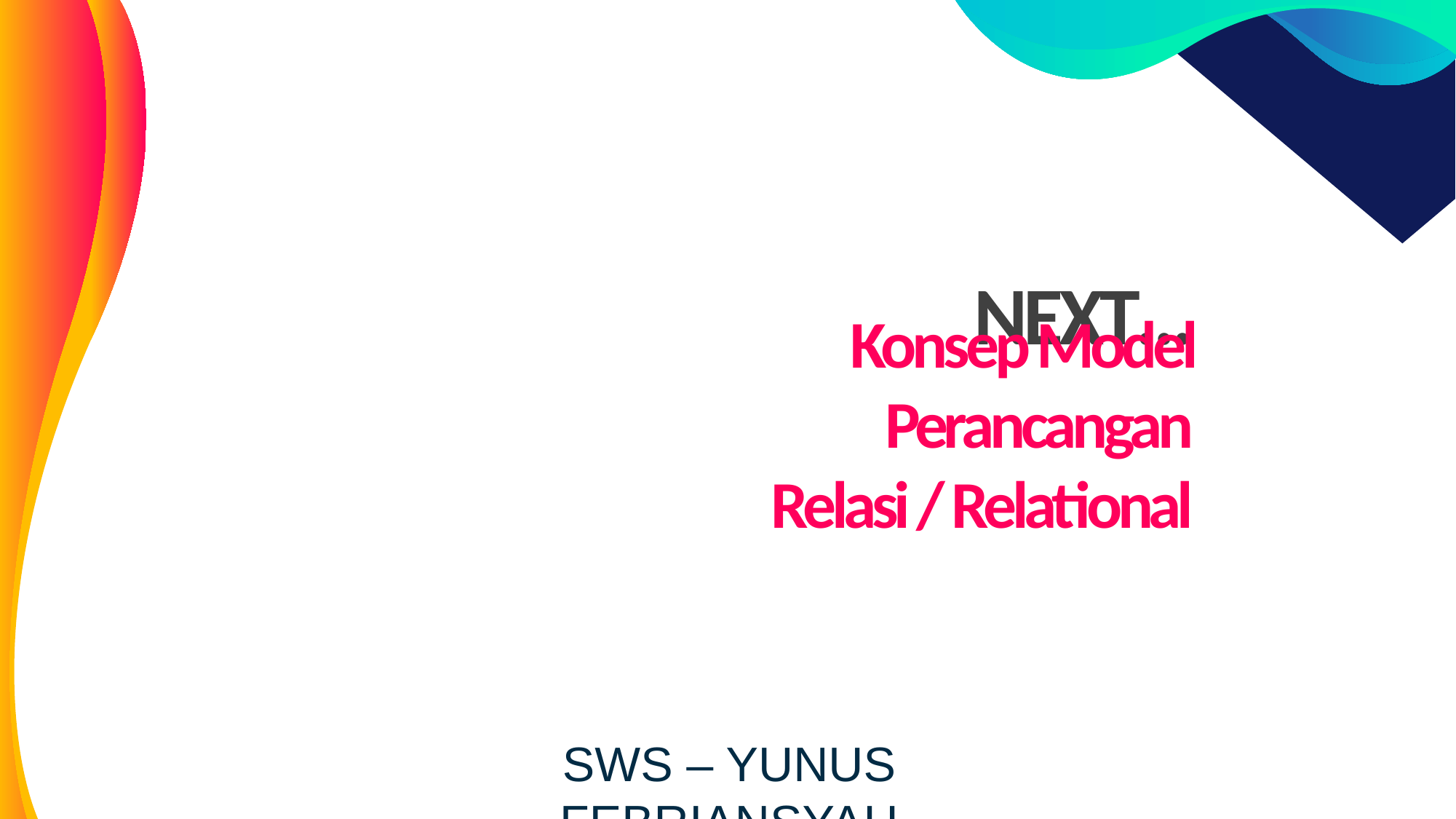

NEXT…

Konsep Model Perancangan
Relasi / Relational